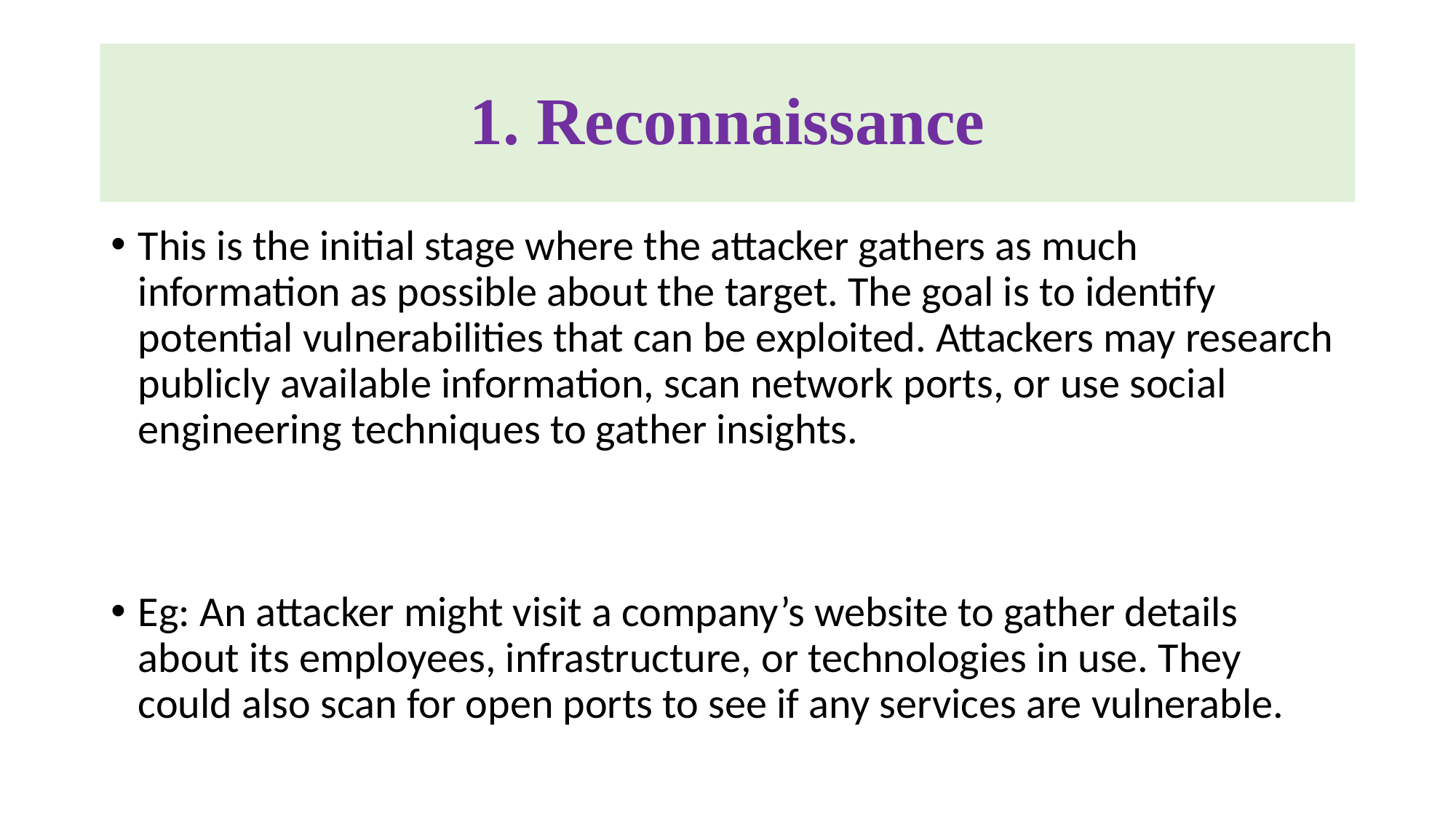

# 1. Reconnaissance
This is the initial stage where the attacker gathers as much information as possible about the target. The goal is to identify potential vulnerabilities that can be exploited. Attackers may research publicly available information, scan network ports, or use social engineering techniques to gather insights.

Eg: An attacker might visit a company’s website to gather details about its employees, infrastructure, or technologies in use. They could also scan for open ports to see if any services are vulnerable.